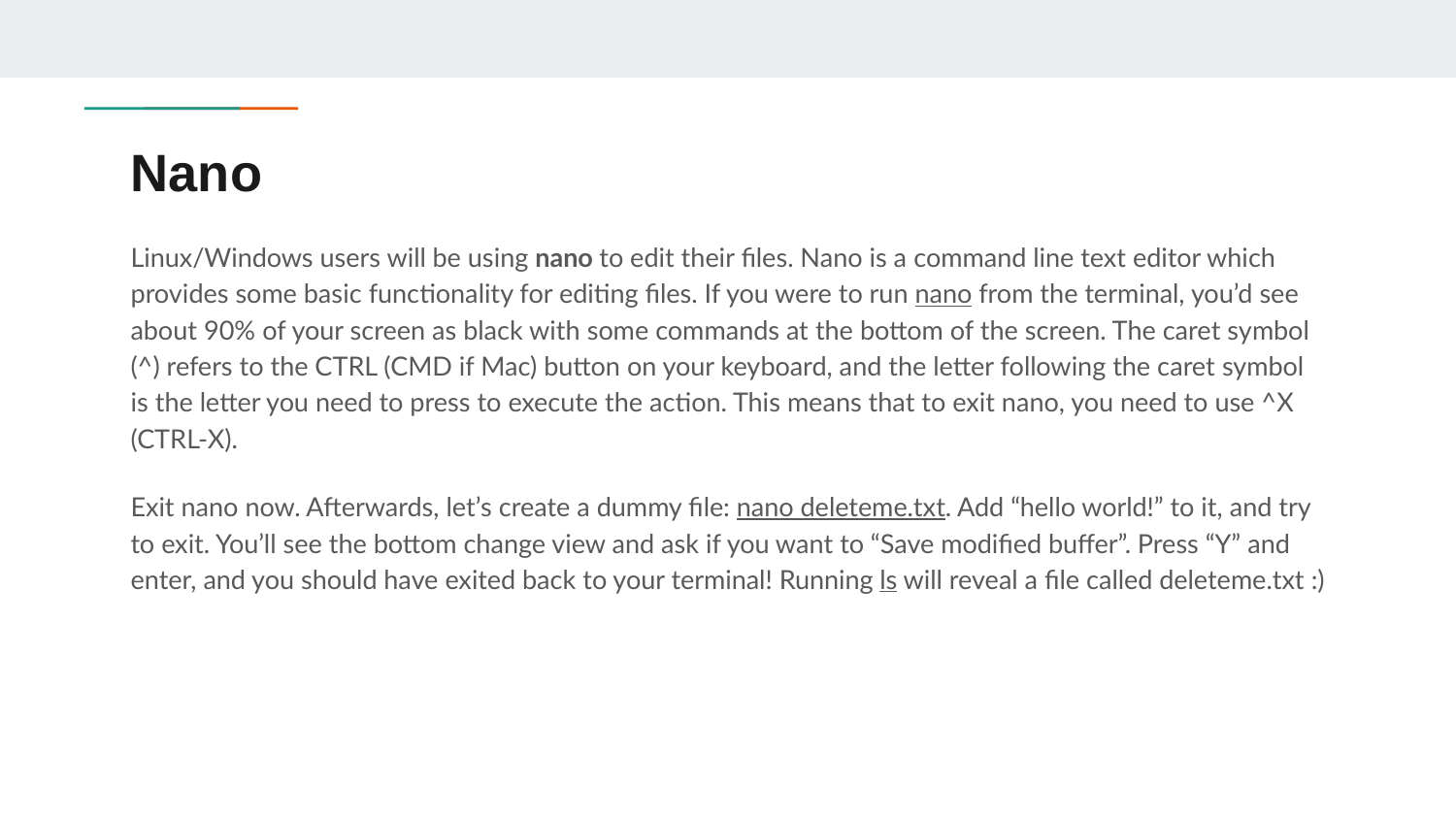

# Nano
Linux/Windows users will be using nano to edit their files. Nano is a command line text editor which provides some basic functionality for editing files. If you were to run nano from the terminal, you’d see about 90% of your screen as black with some commands at the bottom of the screen. The caret symbol (^) refers to the CTRL (CMD if Mac) button on your keyboard, and the letter following the caret symbol is the letter you need to press to execute the action. This means that to exit nano, you need to use ^X (CTRL-X).
Exit nano now. Afterwards, let’s create a dummy file: nano deleteme.txt. Add “hello world!” to it, and try to exit. You’ll see the bottom change view and ask if you want to “Save modified buffer”. Press “Y” and enter, and you should have exited back to your terminal! Running ls will reveal a file called deleteme.txt :)